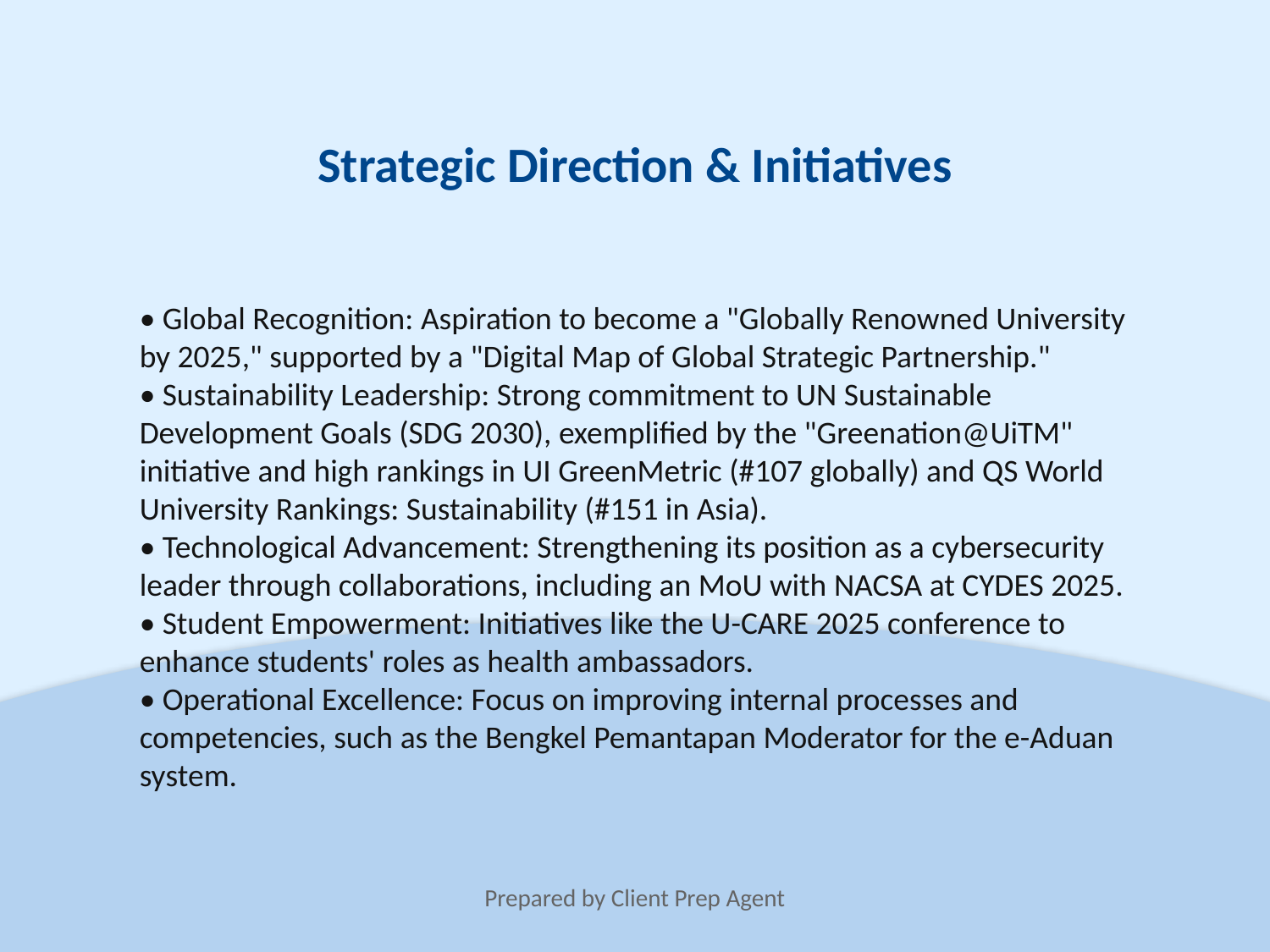

Strategic Direction & Initiatives

• Global Recognition: Aspiration to become a "Globally Renowned University by 2025," supported by a "Digital Map of Global Strategic Partnership."
• Sustainability Leadership: Strong commitment to UN Sustainable Development Goals (SDG 2030), exemplified by the "Greenation@UiTM" initiative and high rankings in UI GreenMetric (#107 globally) and QS World University Rankings: Sustainability (#151 in Asia).
• Technological Advancement: Strengthening its position as a cybersecurity leader through collaborations, including an MoU with NACSA at CYDES 2025.
• Student Empowerment: Initiatives like the U-CARE 2025 conference to enhance students' roles as health ambassadors.
• Operational Excellence: Focus on improving internal processes and competencies, such as the Bengkel Pemantapan Moderator for the e-Aduan system.

Prepared by Client Prep Agent